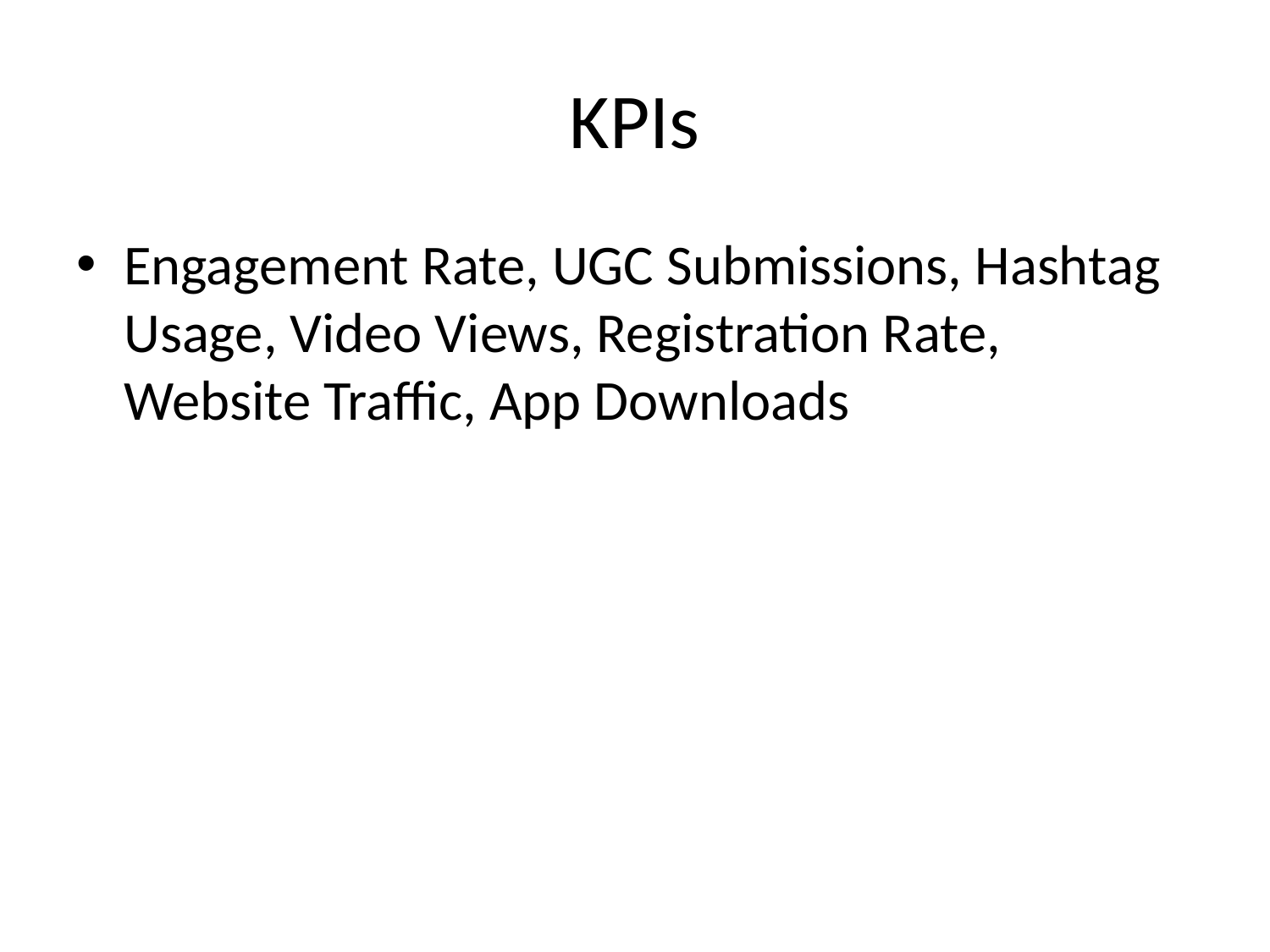

# KPIs
Engagement Rate, UGC Submissions, Hashtag Usage, Video Views, Registration Rate, Website Traffic, App Downloads